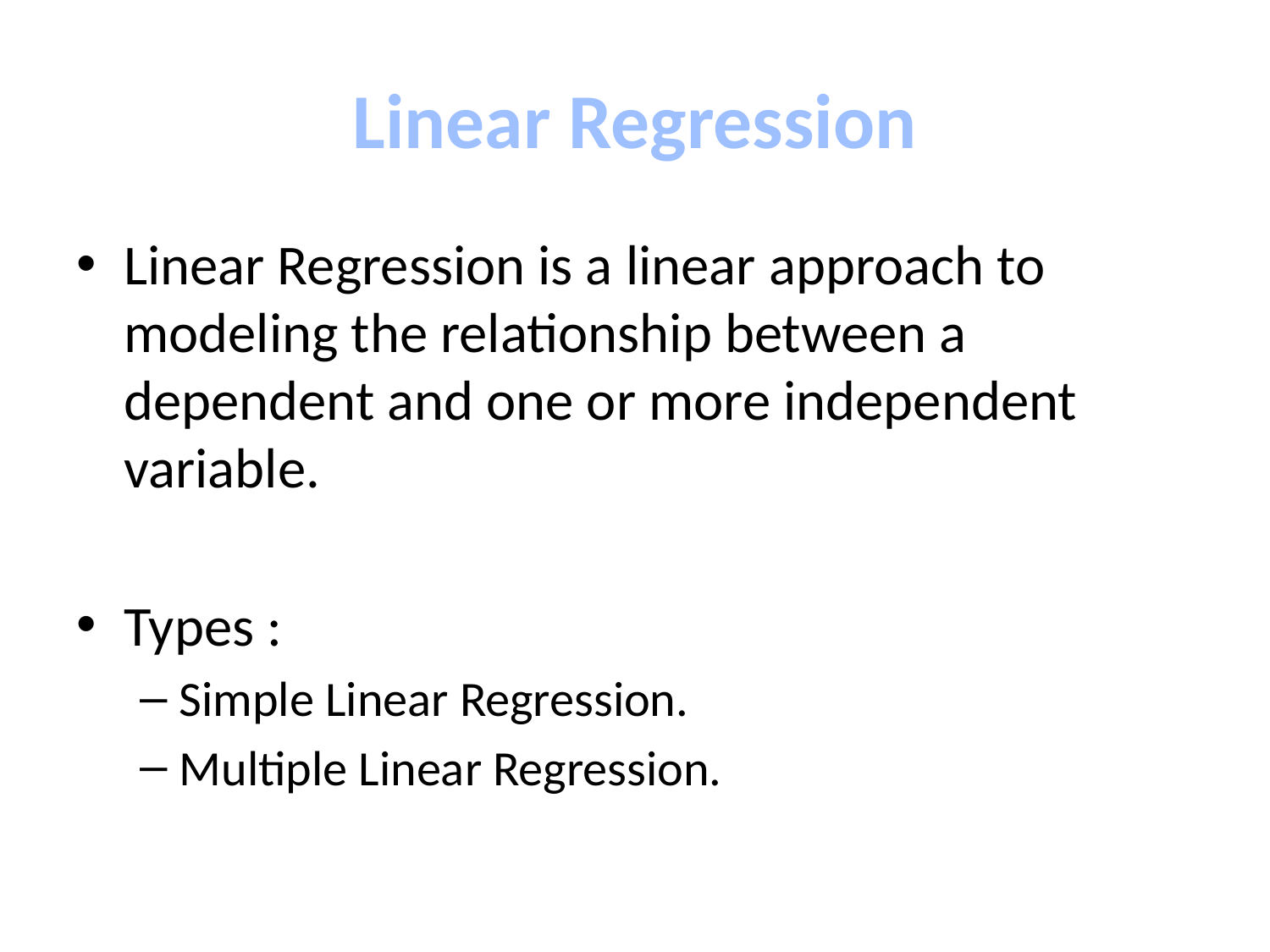

# Linear Regression
Linear Regression is a linear approach to modeling the relationship between a dependent and one or more independent variable.

Types :
Simple Linear Regression.
Multiple Linear Regression.